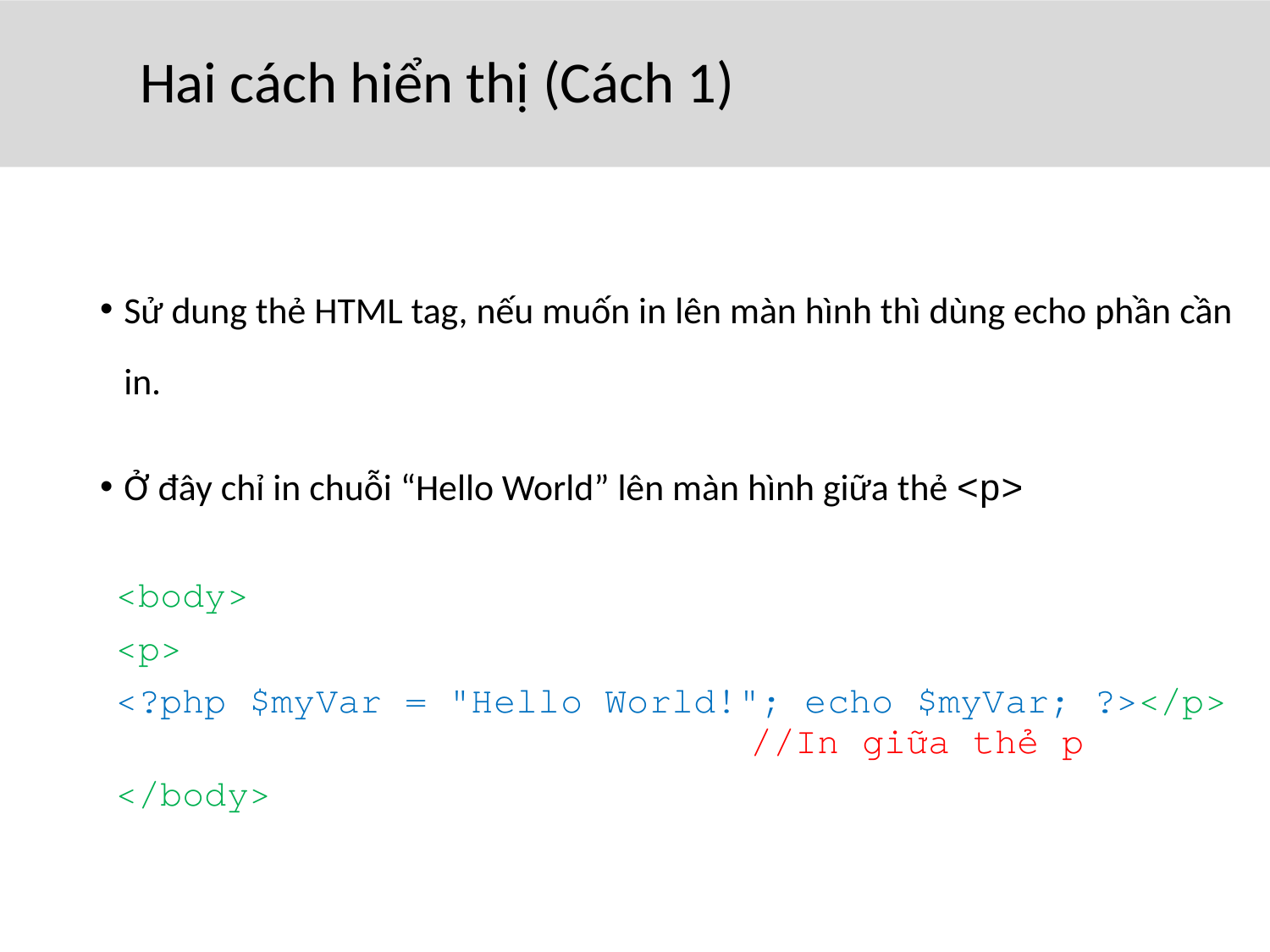

# Hai cách hiển thị (Cách 1)
Sử dung thẻ HTML tag, nếu muốn in lên màn hình thì dùng echo phần cần in.

Ở đây chỉ in chuỗi “Hello World” lên màn hình giữa thẻ <p>

<body>
<p>
<?php $myVar = "Hello World!"; echo $myVar; ?></p>					//In giữa thẻ p
</body>